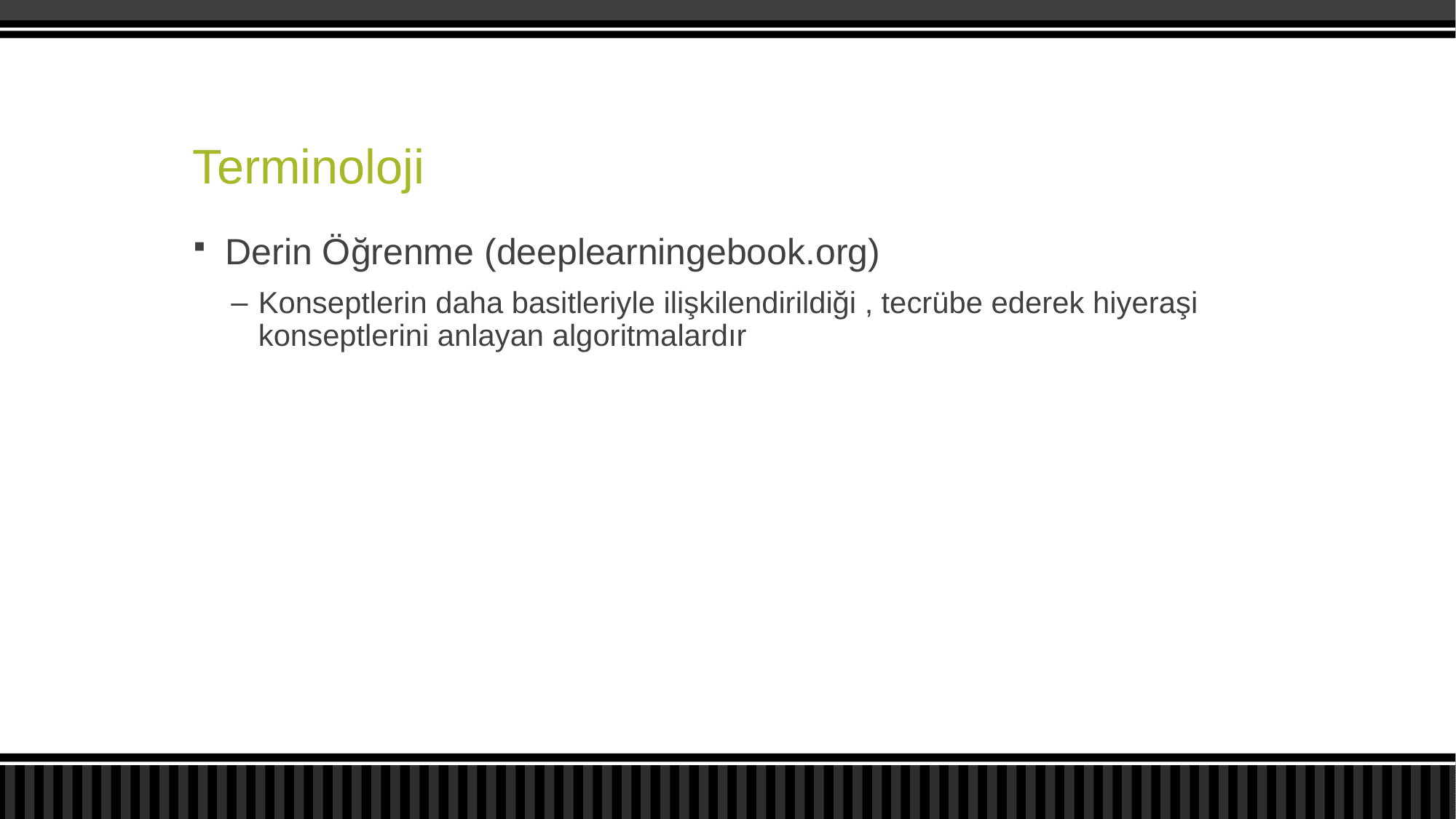

# Terminoloji
Derin Öğrenme (deeplearningebook.org)
Konseptlerin daha basitleriyle ilişkilendirildiği , tecrübe ederek hiyeraşi konseptlerini anlayan algoritmalardır